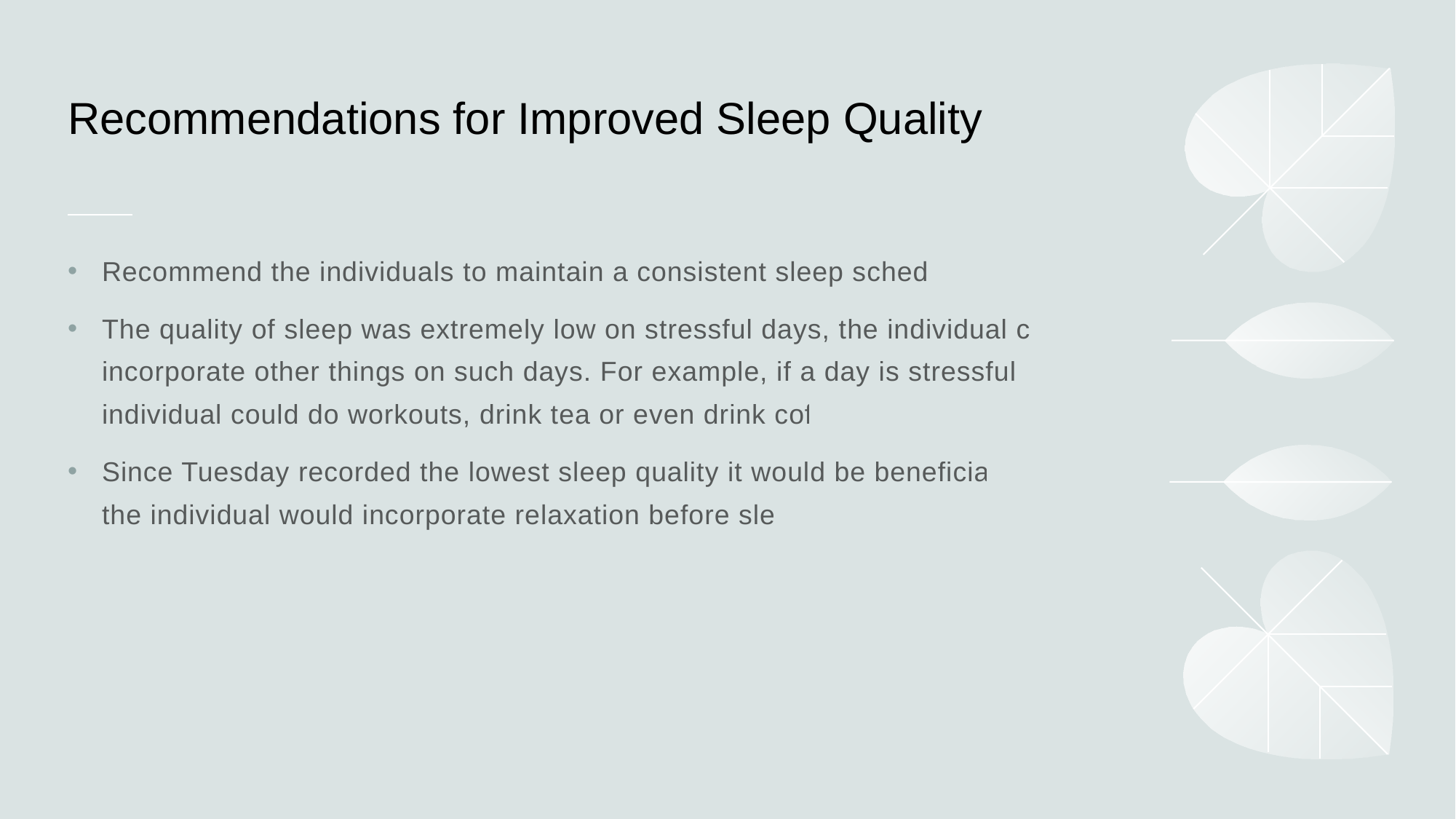

# Recommendations for Improved Sleep Quality
Recommend the individuals to maintain a consistent sleep schedule.
The quality of sleep was extremely low on stressful days, the individual could incorporate other things on such days. For example, if a day is stressful, the individual could do workouts, drink tea or even drink coffee
Since Tuesday recorded the lowest sleep quality it would be beneficial for the individual would incorporate relaxation before sleep.